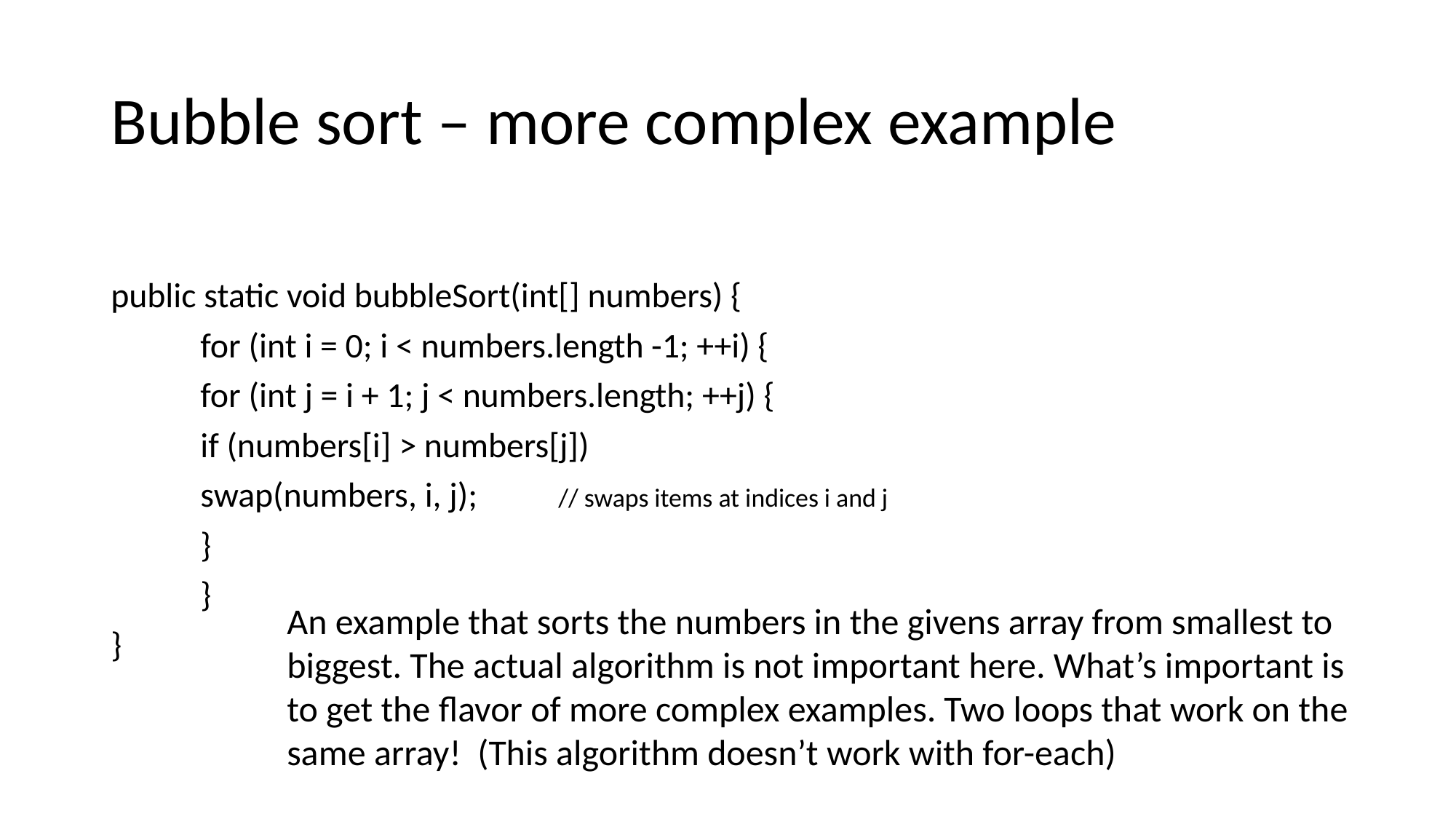

# Bubble sort – more complex example

public static void bubbleSort(int[] numbers) {
	for (int i = 0; i < numbers.length -1; ++i) {
		for (int j = i + 1; j < numbers.length; ++j) {
			if (numbers[i] > numbers[j])
				swap(numbers, i, j);	// swaps items at indices i and j
		}
	}
}
An example that sorts the numbers in the givens array from smallest to biggest. The actual algorithm is not important here. What’s important is to get the flavor of more complex examples. Two loops that work on the same array!  (This algorithm doesn’t work with for-each)